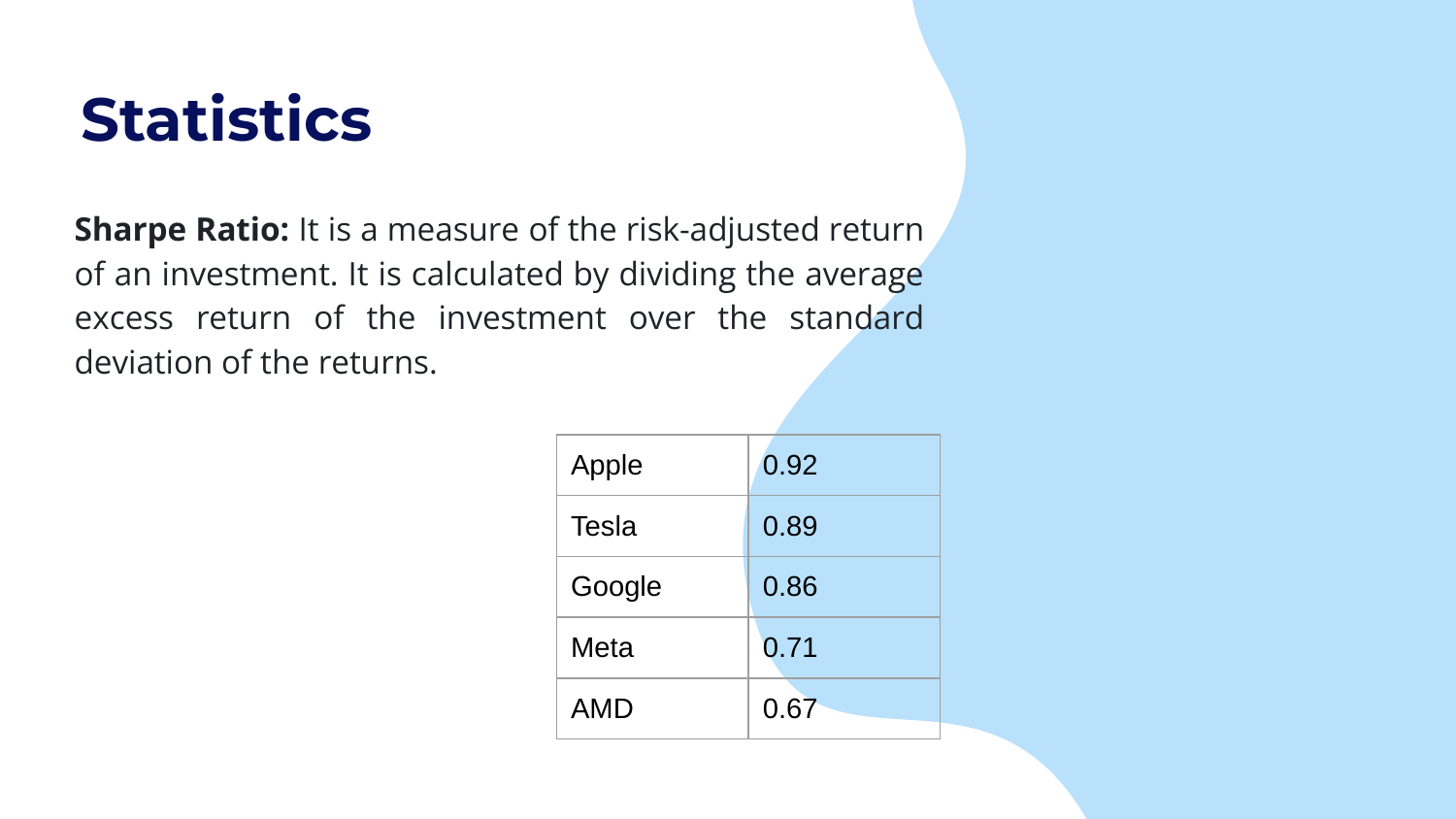

# Statistics
Sharpe Ratio: It is a measure of the risk-adjusted return of an investment. It is calculated by dividing the average excess return of the investment over the standard deviation of the returns.
| Apple | 0.92 |
| --- | --- |
| Tesla | 0.89 |
| Google | 0.86 |
| Meta | 0.71 |
| AMD | 0.67 |